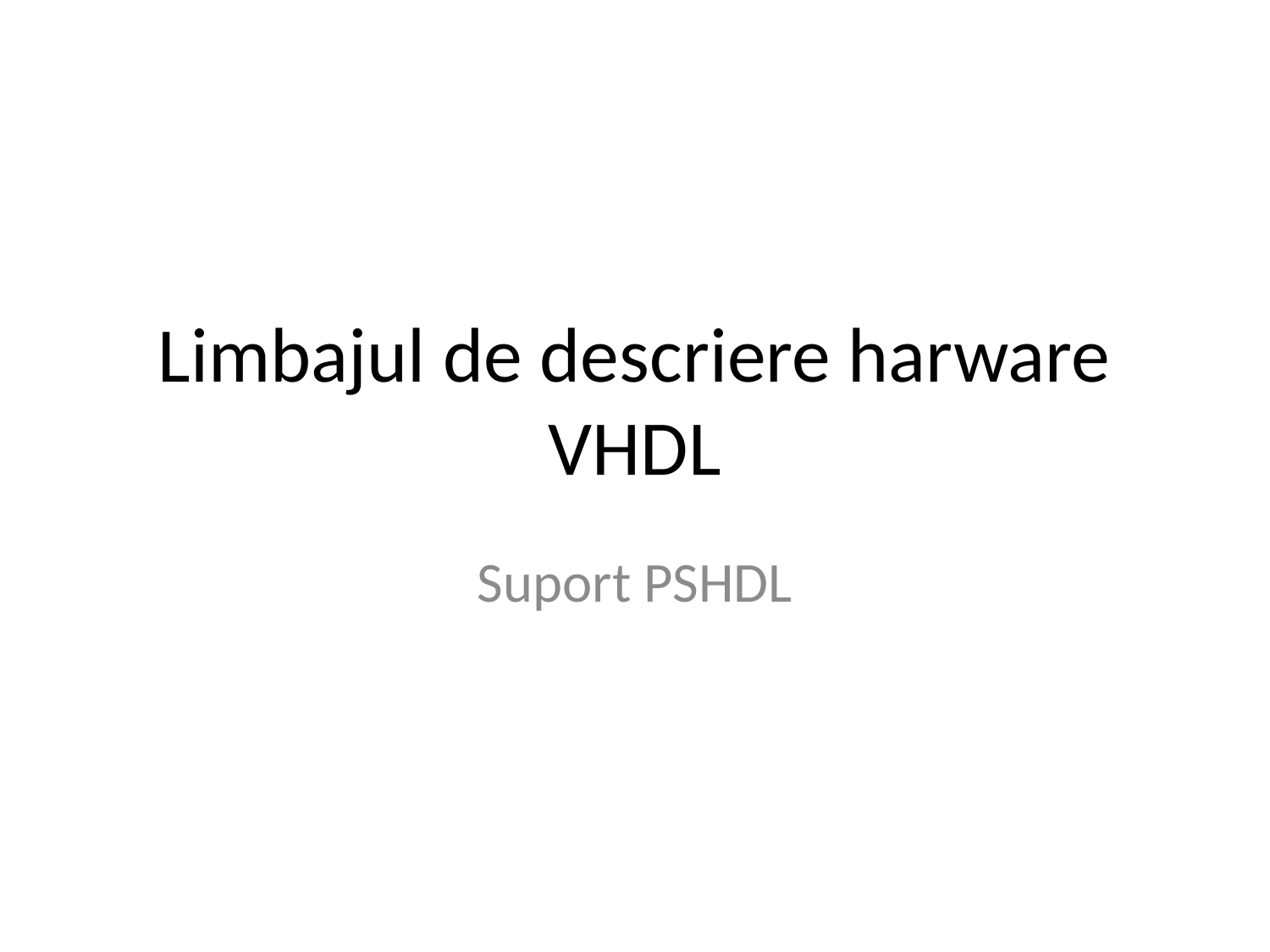

# Limbajul de descriere harware VHDL
Suport PSHDL